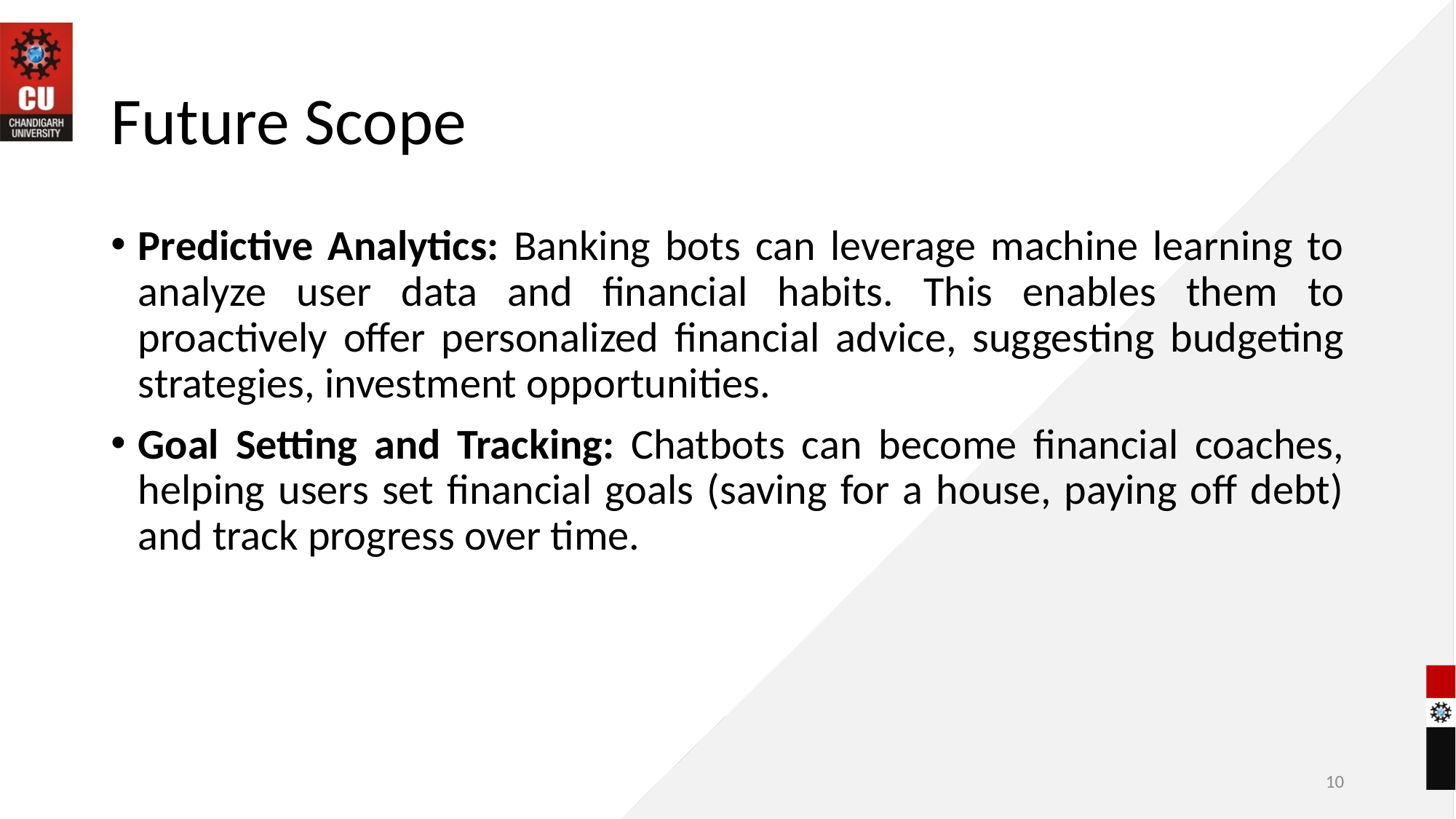

# Future Scope
Predictive Analytics: Banking bots can leverage machine learning to analyze user data and financial habits. This enables them to proactively offer personalized financial advice, suggesting budgeting strategies, investment opportunities.
Goal Setting and Tracking: Chatbots can become financial coaches, helping users set financial goals (saving for a house, paying off debt) and track progress over time.
10